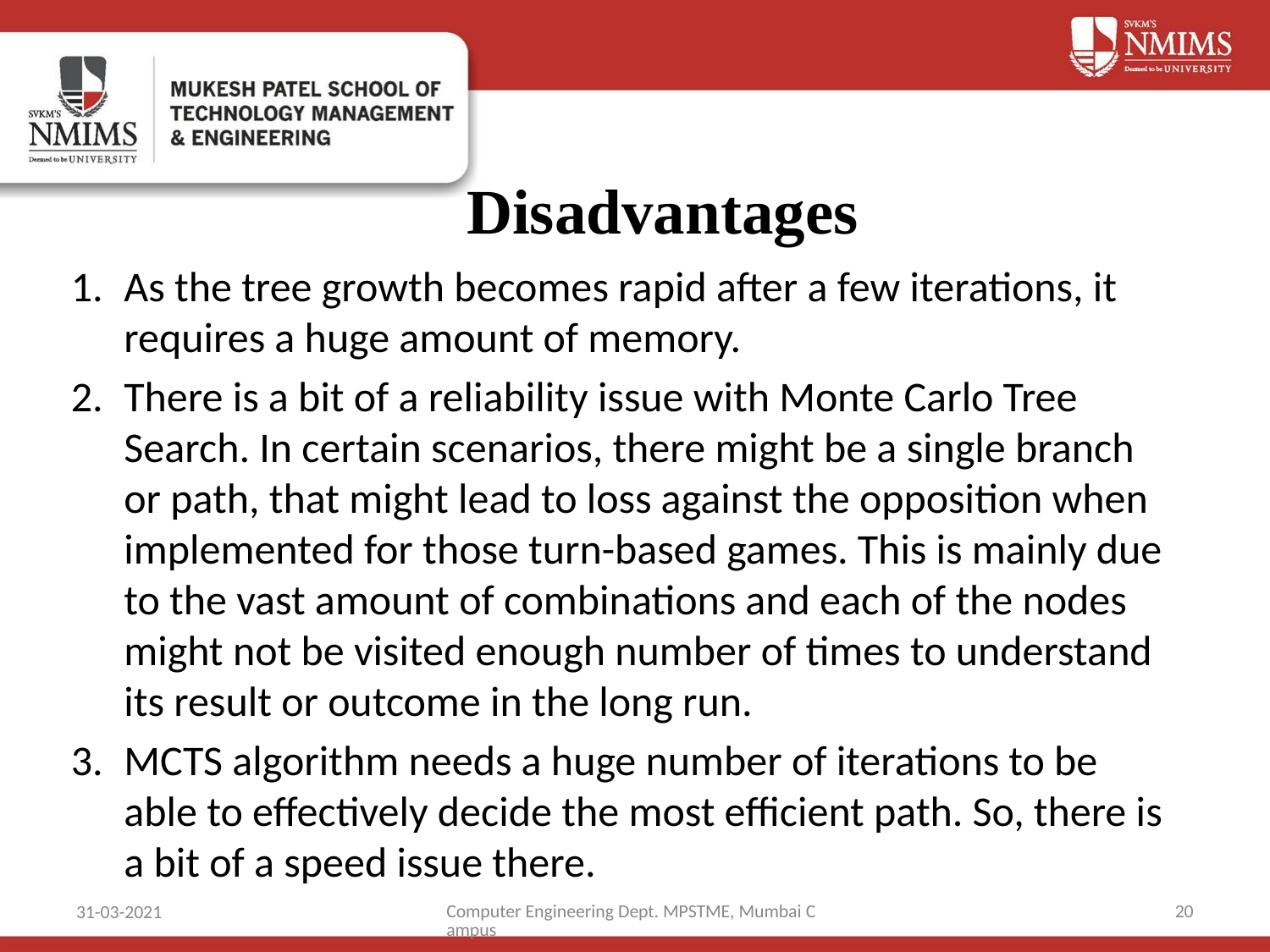

# Disadvantages
As the tree growth becomes rapid after a few iterations, it requires a huge amount of memory.
There is a bit of a reliability issue with Monte Carlo Tree Search. In certain scenarios, there might be a single branch or path, that might lead to loss against the opposition when implemented for those turn-based games. This is mainly due to the vast amount of combinations and each of the nodes might not be visited enough number of times to understand its result or outcome in the long run.
MCTS algorithm needs a huge number of iterations to be able to effectively decide the most efficient path. So, there is a bit of a speed issue there.

Computer Engineering Dept. MPSTME, Mumbai Campus
20
31-03-2021